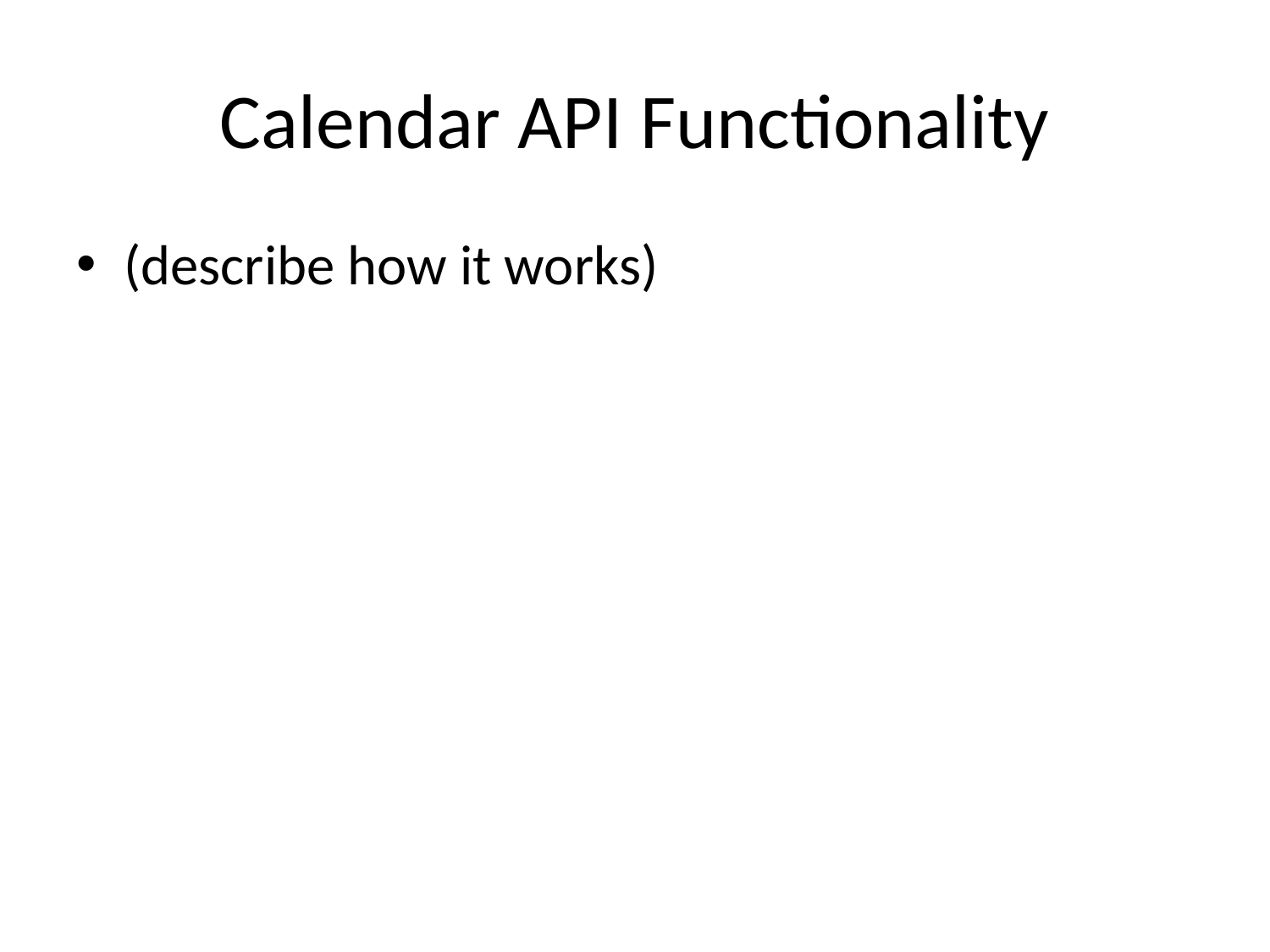

# Calendar API Functionality
(describe how it works)